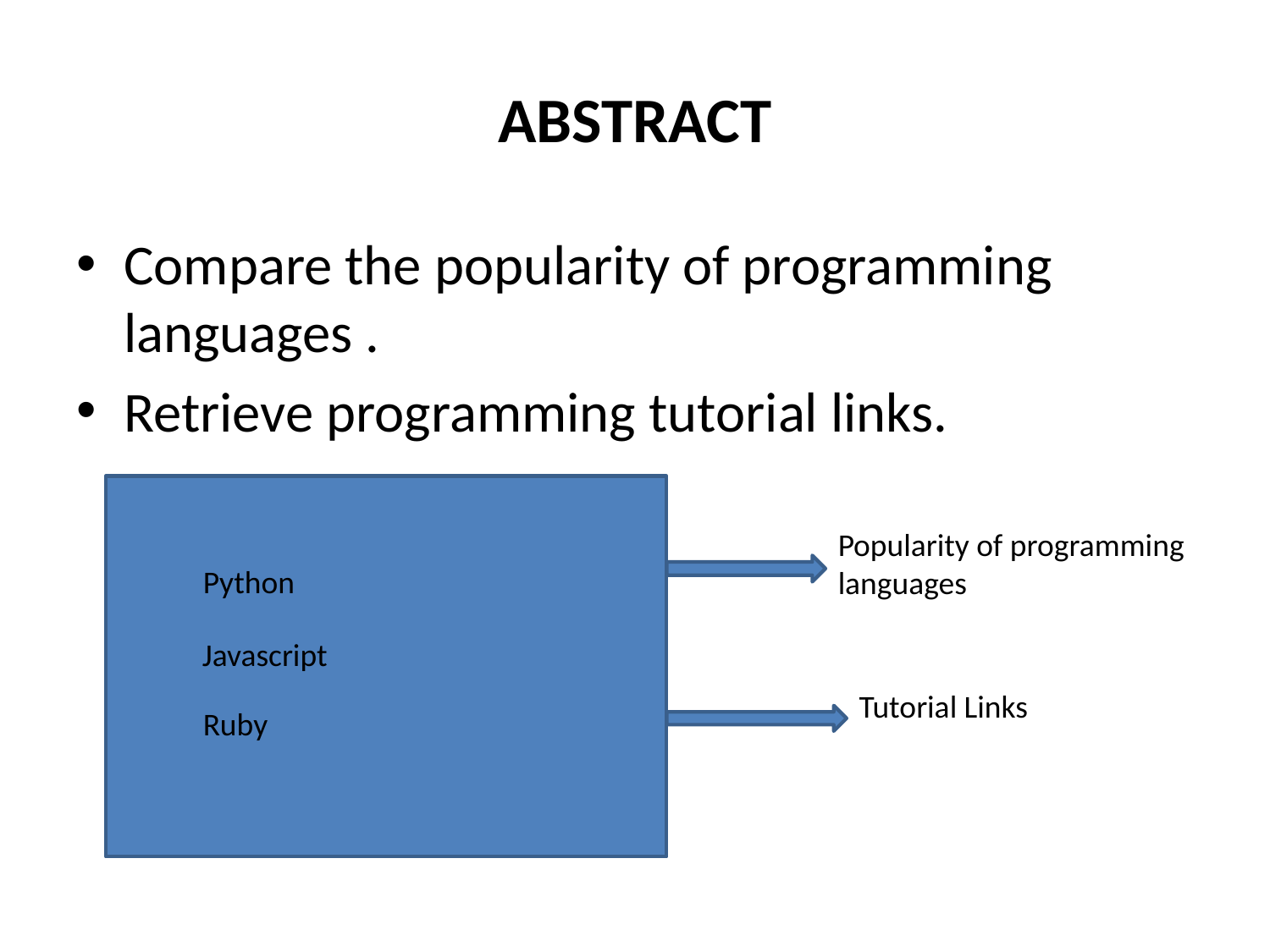

# ABSTRACT
Compare the popularity of programming languages .
Retrieve programming tutorial links.

Popularity of programming languages
Python

Javascript
Tutorial Links
Ruby